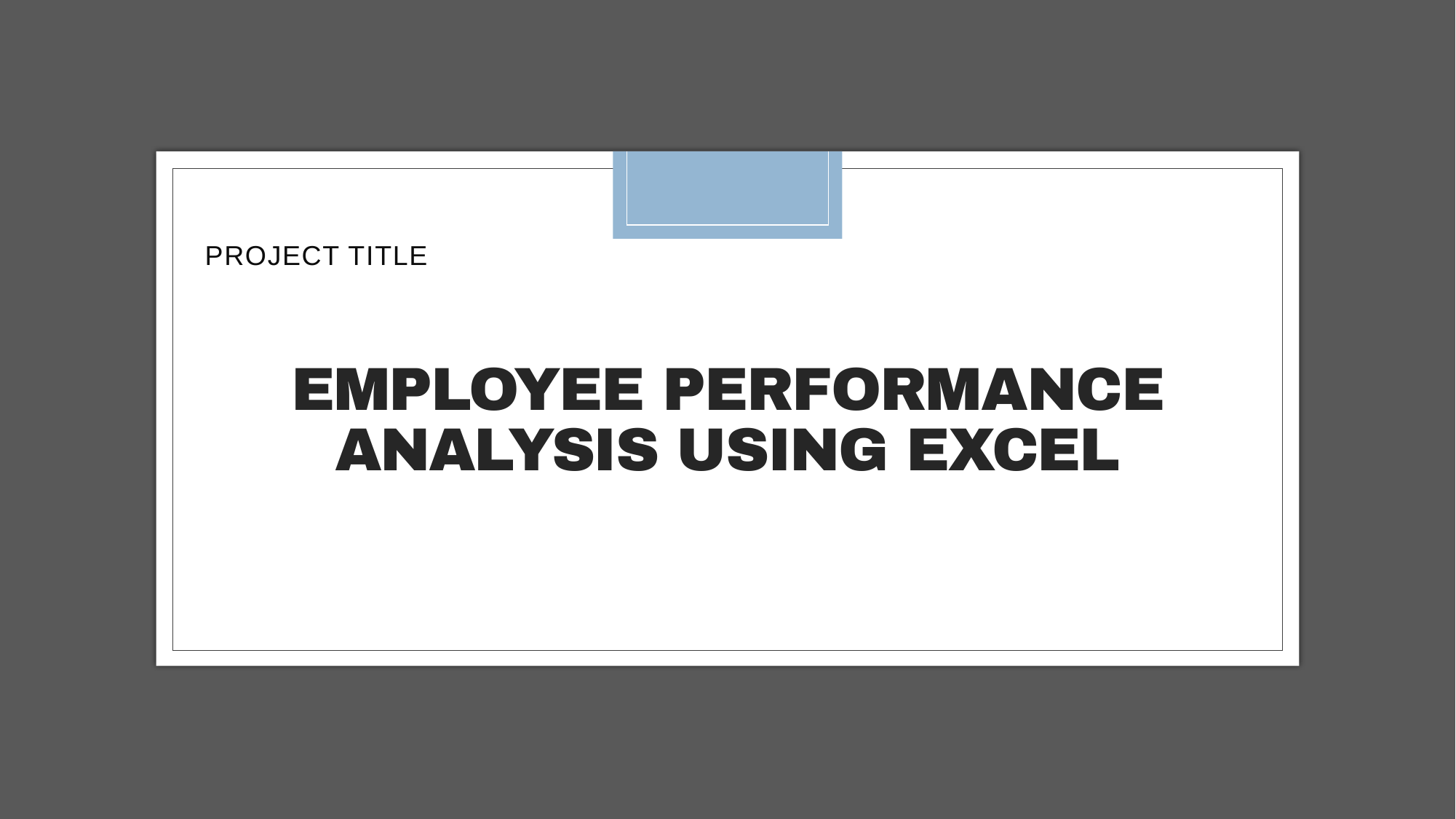

PROJECT TITLE
# EMPLOYEE PERFORMANCE ANALYSIS USING EXCEL